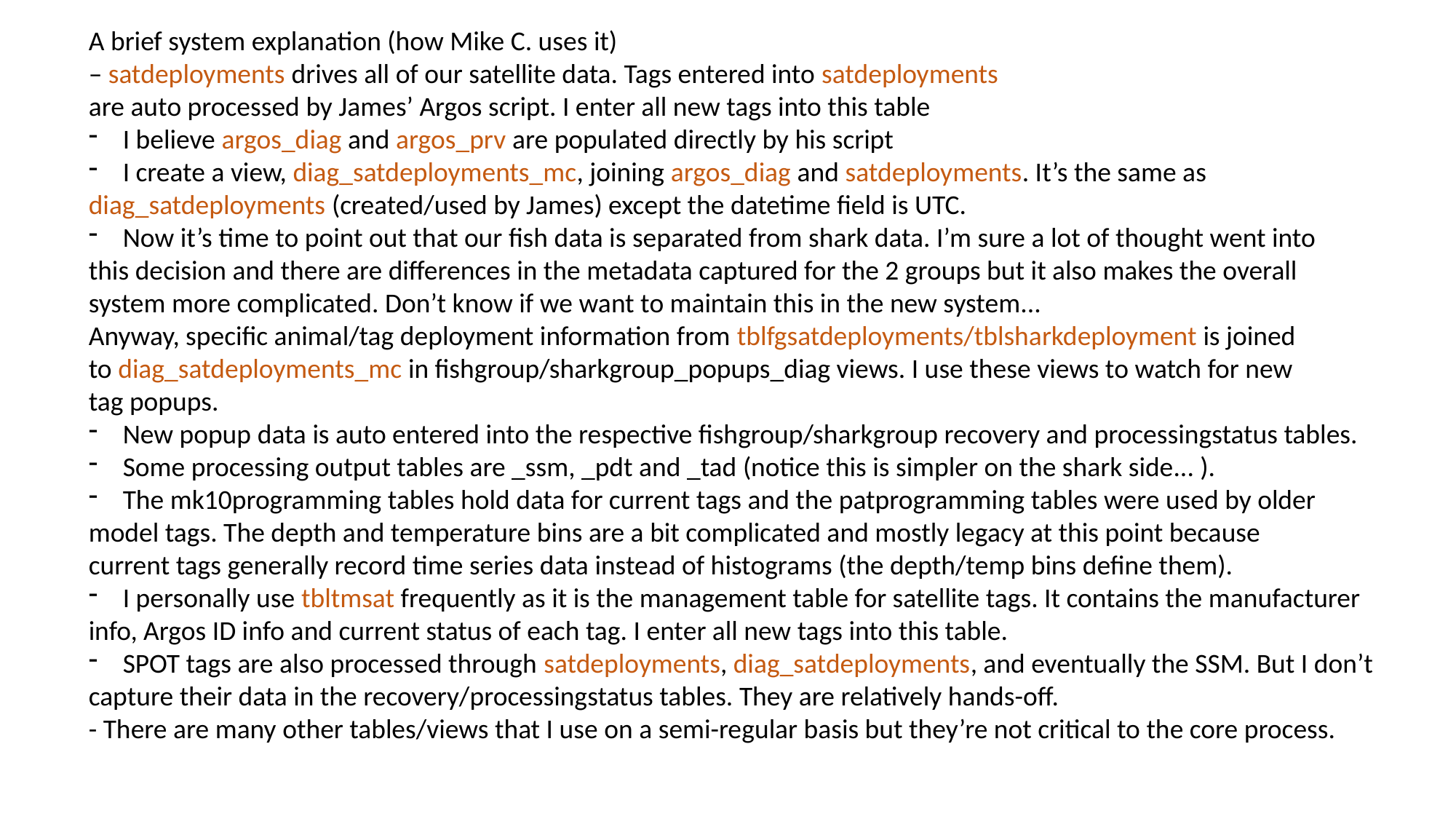

A brief system explanation (how Mike C. uses it)
– satdeployments drives all of our satellite data. Tags entered into satdeployments
are auto processed by James’ Argos script. I enter all new tags into this table
I believe argos_diag and argos_prv are populated directly by his script
I create a view, diag_satdeployments_mc, joining argos_diag and satdeployments. It’s the same as
diag_satdeployments (created/used by James) except the datetime field is UTC.
Now it’s time to point out that our fish data is separated from shark data. I’m sure a lot of thought went into
this decision and there are differences in the metadata captured for the 2 groups but it also makes the overall
system more complicated. Don’t know if we want to maintain this in the new system...
Anyway, specific animal/tag deployment information from tblfgsatdeployments/tblsharkdeployment is joined
to diag_satdeployments_mc in fishgroup/sharkgroup_popups_diag views. I use these views to watch for new
tag popups.
New popup data is auto entered into the respective fishgroup/sharkgroup recovery and processingstatus tables.
Some processing output tables are _ssm, _pdt and _tad (notice this is simpler on the shark side... ).
The mk10programming tables hold data for current tags and the patprogramming tables were used by older
model tags. The depth and temperature bins are a bit complicated and mostly legacy at this point because
current tags generally record time series data instead of histograms (the depth/temp bins define them).
I personally use tbltmsat frequently as it is the management table for satellite tags. It contains the manufacturer
info, Argos ID info and current status of each tag. I enter all new tags into this table.
SPOT tags are also processed through satdeployments, diag_satdeployments, and eventually the SSM. But I don’t
capture their data in the recovery/processingstatus tables. They are relatively hands-off.
- There are many other tables/views that I use on a semi-regular basis but they’re not critical to the core process.